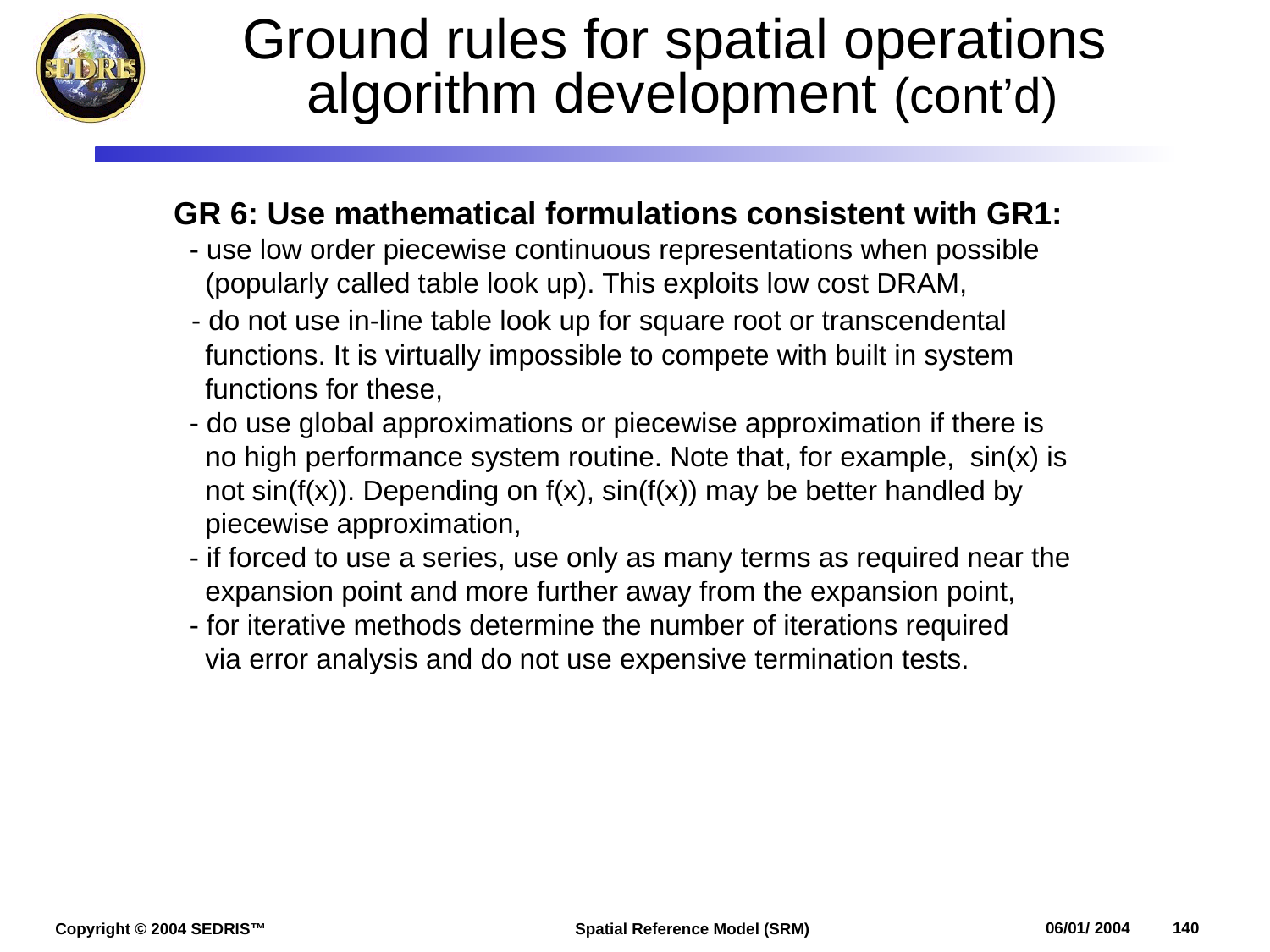

# Ground rules for spatial operations algorithm development (cont’d)
GR 6: Use mathematical formulations consistent with GR1:
  - use low order piecewise continuous representations when possible
    (popularly called table look up). This exploits low cost DRAM,
  - do not use in-line table look up for square root or transcendental
    functions. It is virtually impossible to compete with built in system
    functions for these,
  - do use global approximations or piecewise approximation if there is
    no high performance system routine. Note that, for example,  sin(x) is
    not sin(f(x)). Depending on f(x), sin(f(x)) may be better handled by
    piecewise approximation,
  - if forced to use a series, use only as many terms as required near the
    expansion point and more further away from the expansion point,
  - for iterative methods determine the number of iterations required
    via error analysis and do not use expensive termination tests.